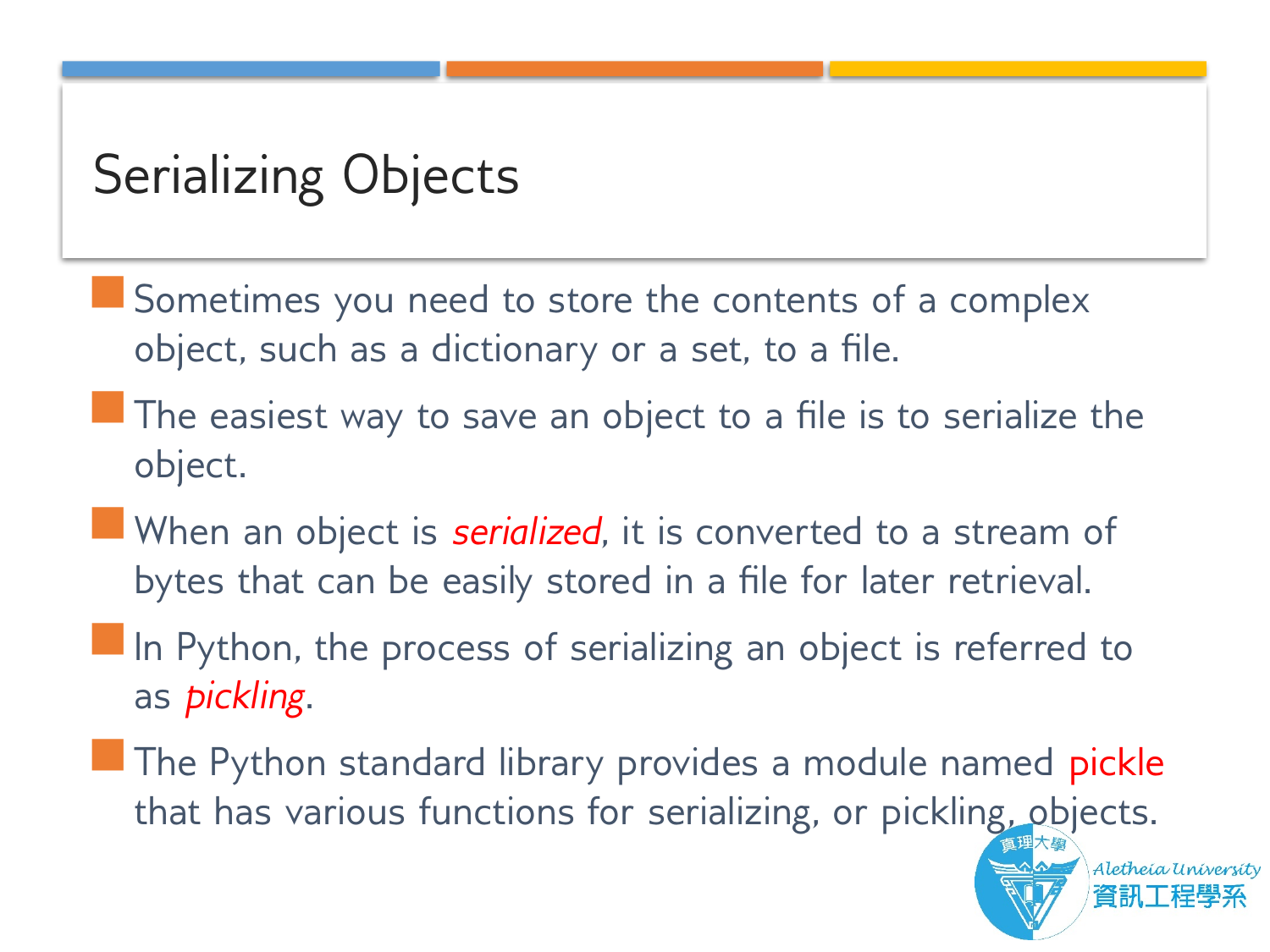

# Serializing Objects
Sometimes you need to store the contents of a complex object, such as a dictionary or a set, to a file.
The easiest way to save an object to a file is to serialize the object.
When an object is serialized, it is converted to a stream of bytes that can be easily stored in a file for later retrieval.
In Python, the process of serializing an object is referred to as pickling.
The Python standard library provides a module named pickle that has various functions for serializing, or pickling, objects.